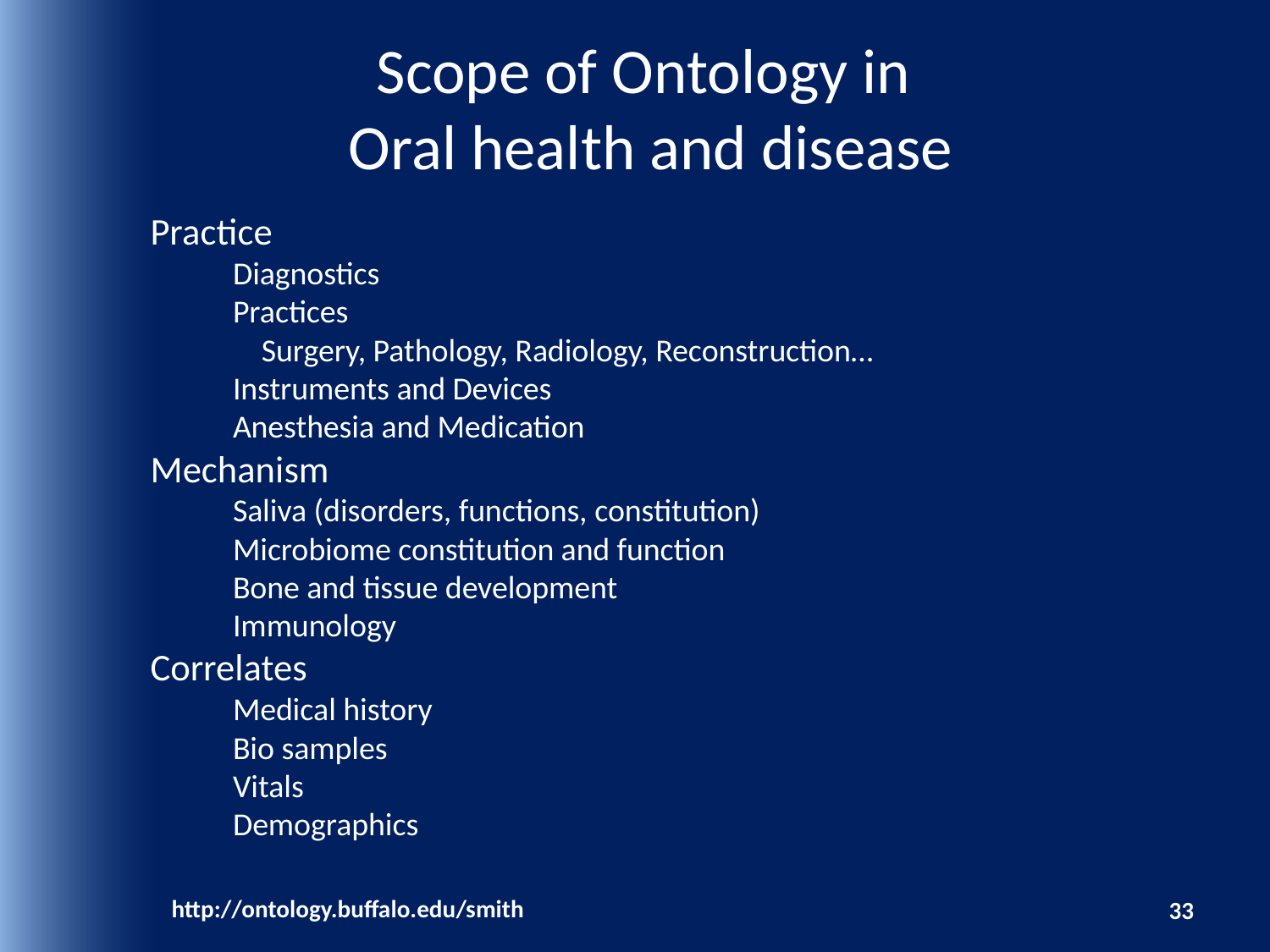

# Scope of Ontology in Oral health and disease
Practice
	Diagnostics
	Practices
	    Surgery, Pathology, Radiology, Reconstruction…
	Instruments and Devices
	Anesthesia and Medication
Mechanism
	Saliva (disorders, functions, constitution)
	Microbiome constitution and function
	Bone and tissue development
	Immunology
Correlates
	Medical history
	Bio samples
	Vitals
	Demographics
http://ontology.buffalo.edu/smith
33